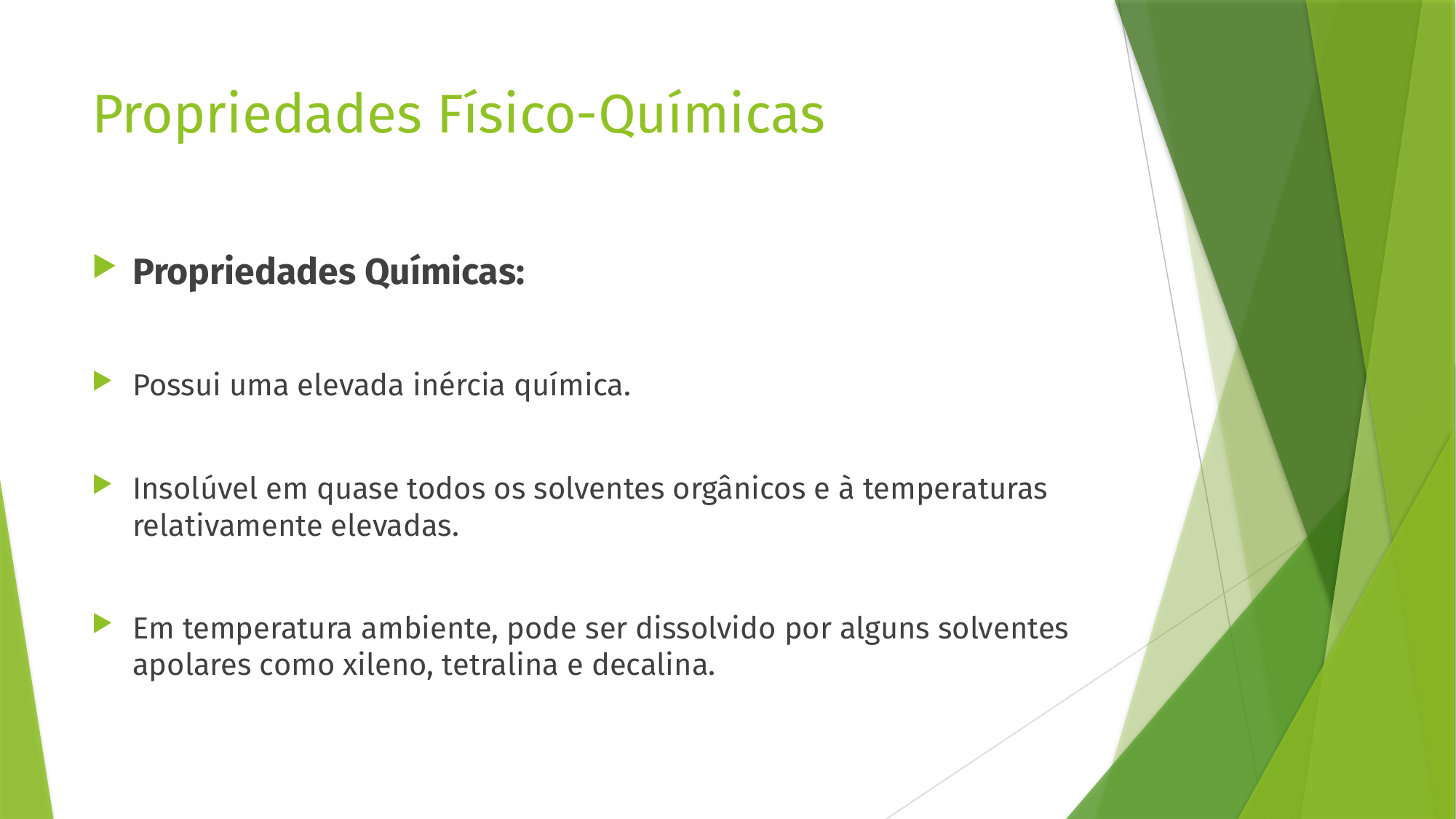

# Propriedades Físico-Químicas
Propriedades Químicas:

Possui uma elevada inércia química.

Insolúvel em quase todos os solventes orgânicos e à temperaturas relativamente elevadas.

Em temperatura ambiente, pode ser dissolvido por alguns solventes apolares como xileno, tetralina e decalina.